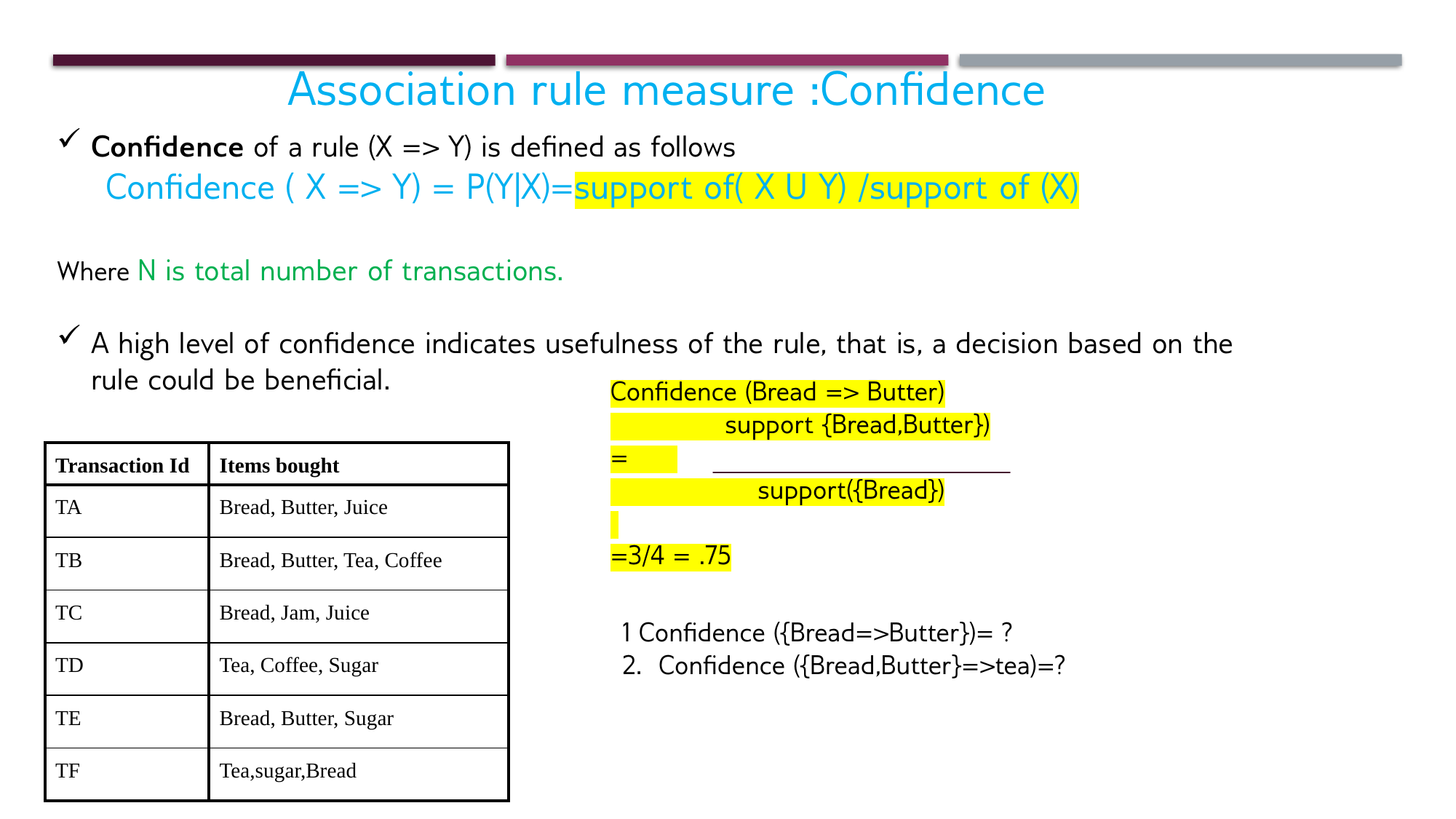

Association rule measure :Confidence

Confidence of a rule (X => Y) is defined as follows
     Confidence ( X => Y) = P(Y|X)=support of( X U Y) /support of (X)

Where N is total number of transactions.

A high level of confidence indicates usefulness of the rule, that is, a decision based on the rule could be beneficial.

Confidence (Bread => Butter)
              support {Bread,Butter})
=
                  support({Bread})

=3/4 = .75
| Transaction Id | Items bought |
| --- | --- |
| TA | Bread, Butter, Juice |
| TB | Bread, Butter, Tea, Coffee |
| TC | Bread, Jam, Juice |
| TD | Tea, Coffee, Sugar |
| TE | Bread, Butter, Sugar |
| TF | Tea,sugar,Bread |
1 Confidence ({Bread=>Butter})= ?
2.  Confidence ({Bread,Butter}=>tea)=?